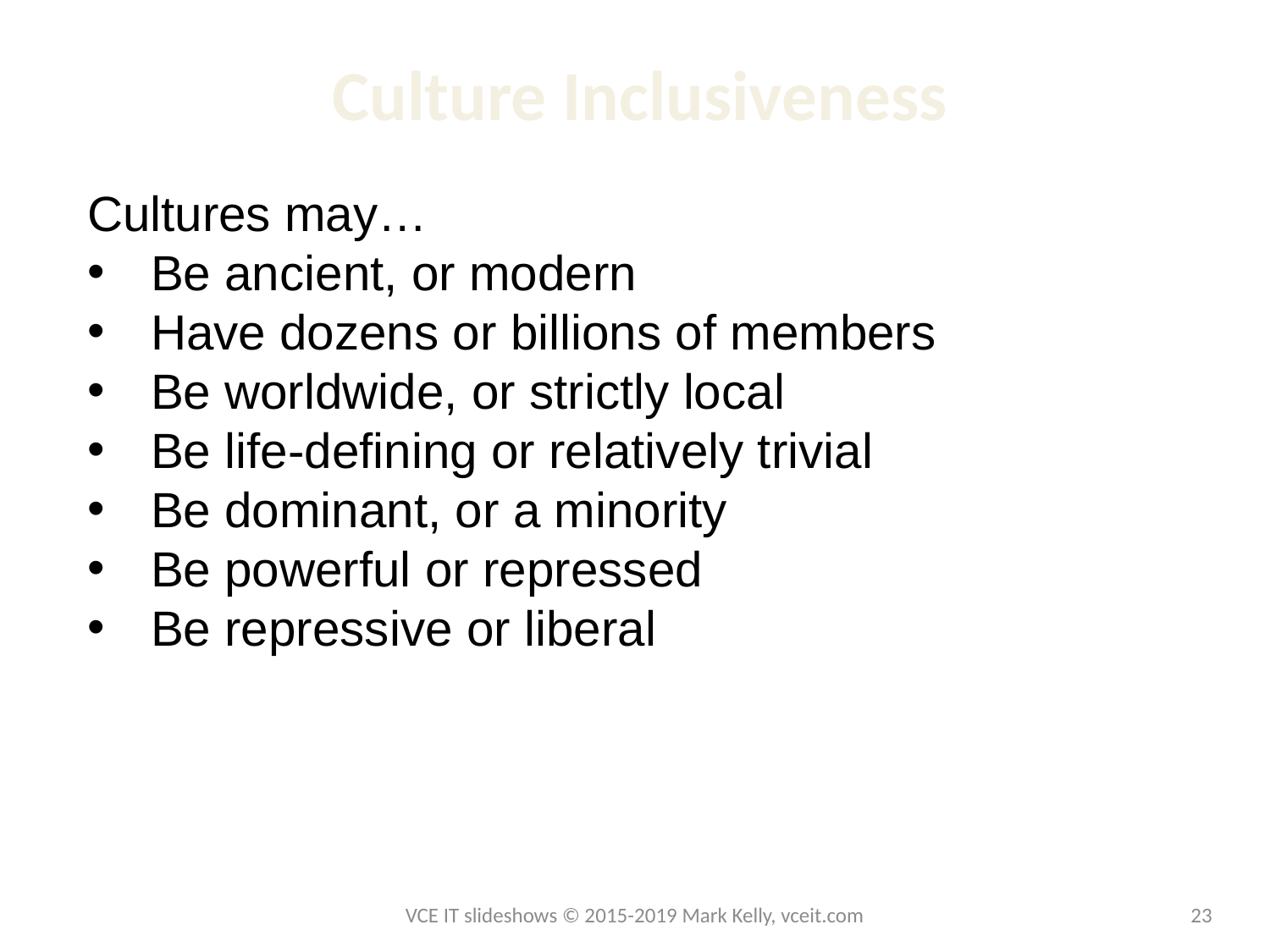

# Culture Inclusiveness
Cultures may…
Be ancient, or modern
Have dozens or billions of members
Be worldwide, or strictly local
Be life-defining or relatively trivial
Be dominant, or a minority
Be powerful or repressed
Be repressive or liberal

VCE IT slideshows © 2015-2019 Mark Kelly, vceit.com
23